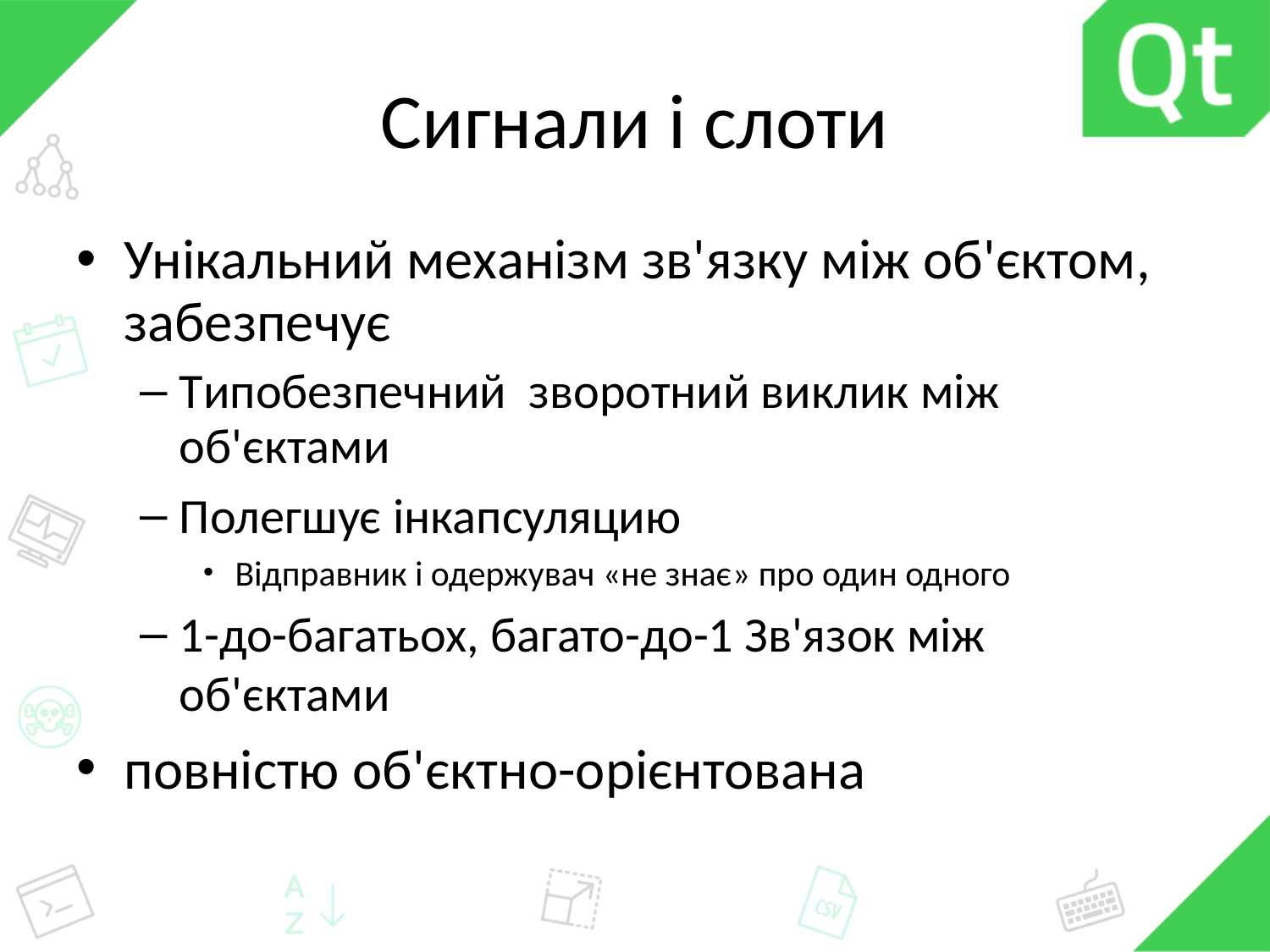

# Сигнали і слоти
Унікальний механізм зв'язку між об'єктом, забезпечує
Типобезпечний  зворотний виклик між об'єктами
Полегшує інкапсуляцию
Відправник і одержувач «не знає» про один одного
1-до-багатьох, багато-до-1 Зв'язок між об'єктами
повністю об'єктно-орієнтована